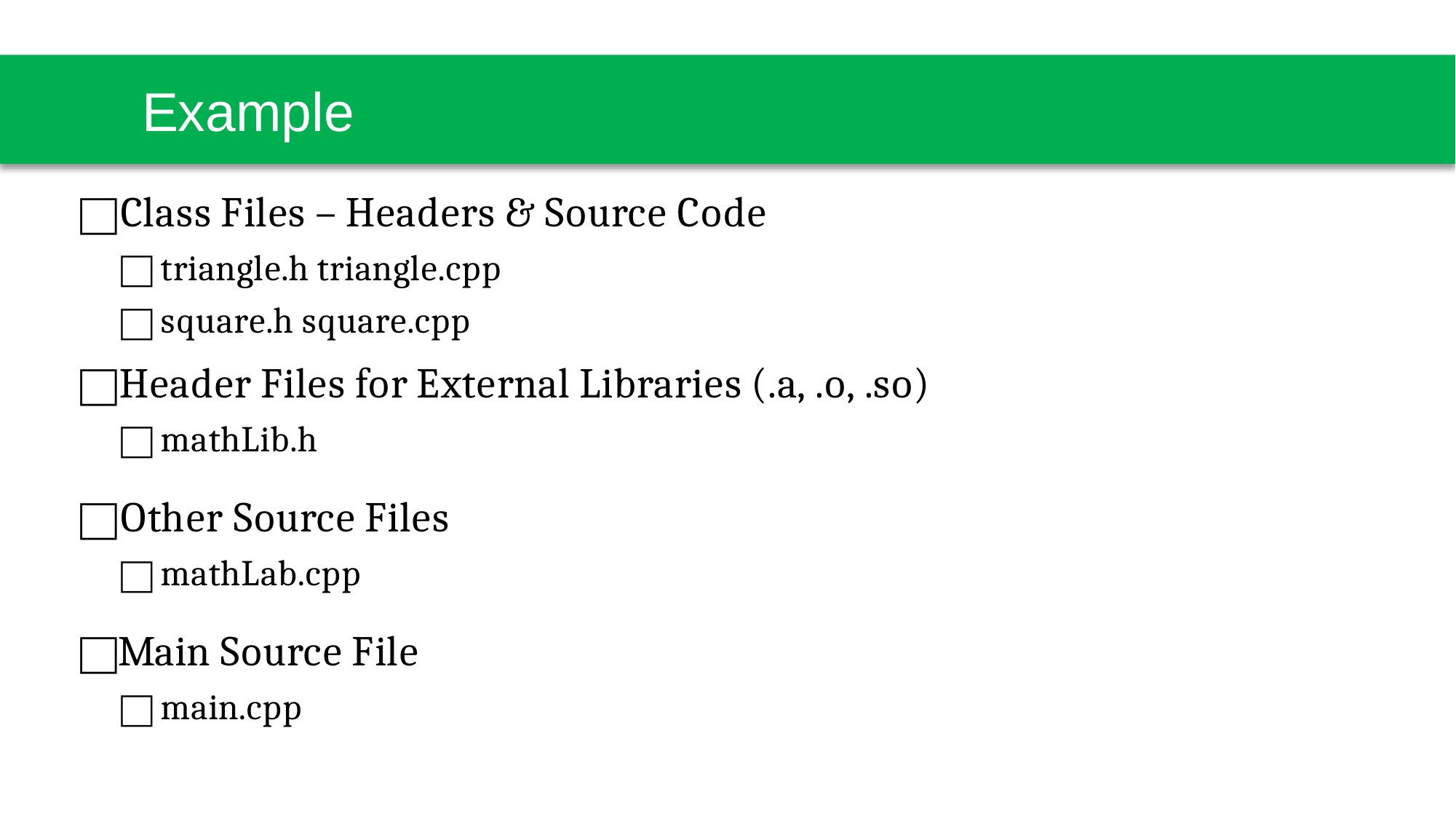

# Example
Class Files – Headers & Source Code
triangle.h triangle.cpp
square.h square.cpp

Header Files for External Libraries (.a, .o, .so)
mathLib.h
Other Source Files
mathLab.cpp
Main Source File
main.cpp